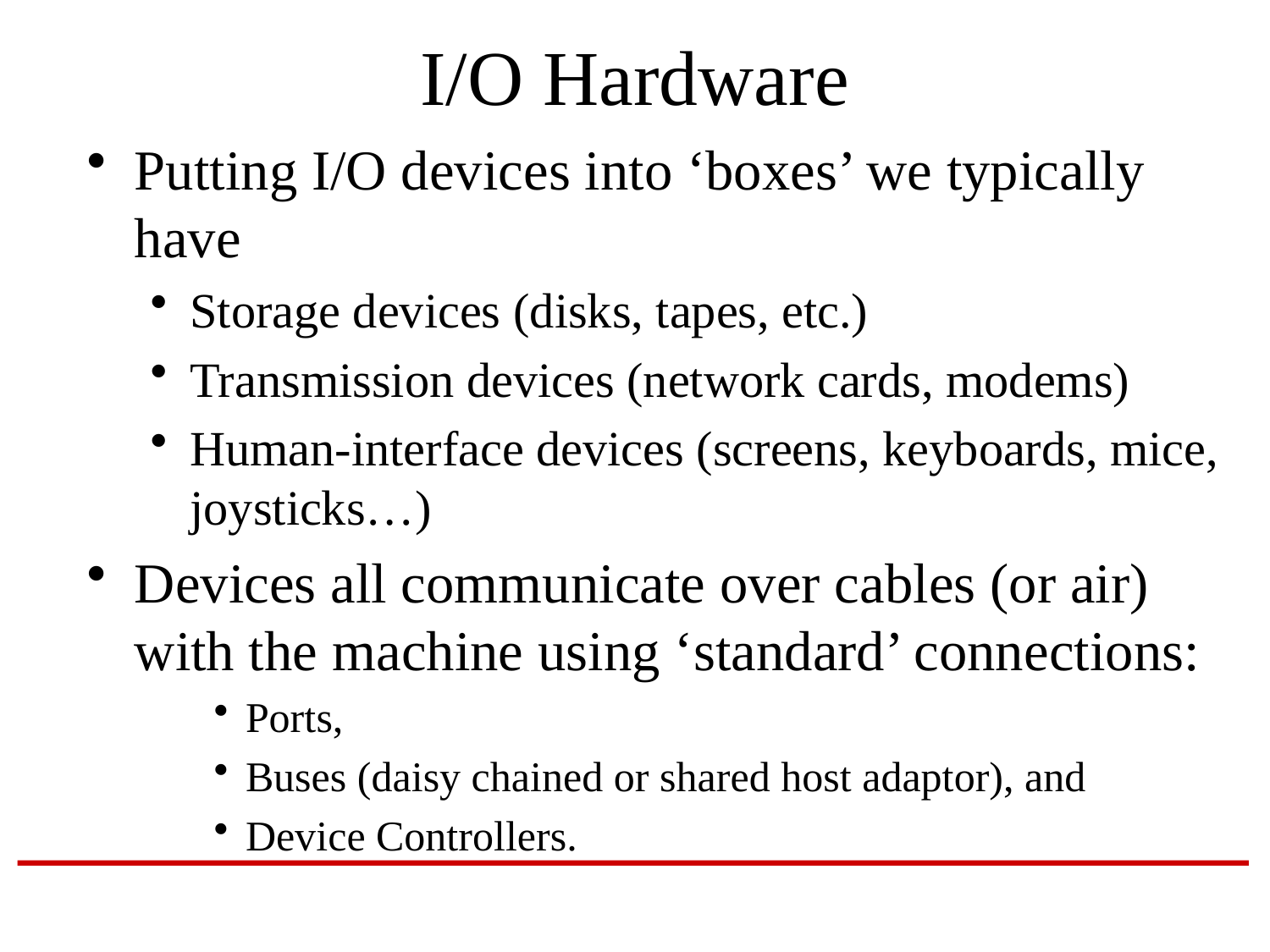

# I/O Hardware
Putting I/O devices into ‘boxes’ we typically have
Storage devices (disks, tapes, etc.)
Transmission devices (network cards, modems)
Human-interface devices (screens, keyboards, mice, joysticks…)
Devices all communicate over cables (or air) with the machine using ‘standard’ connections:
Ports,
Buses (daisy chained or shared host adaptor), and
Device Controllers.